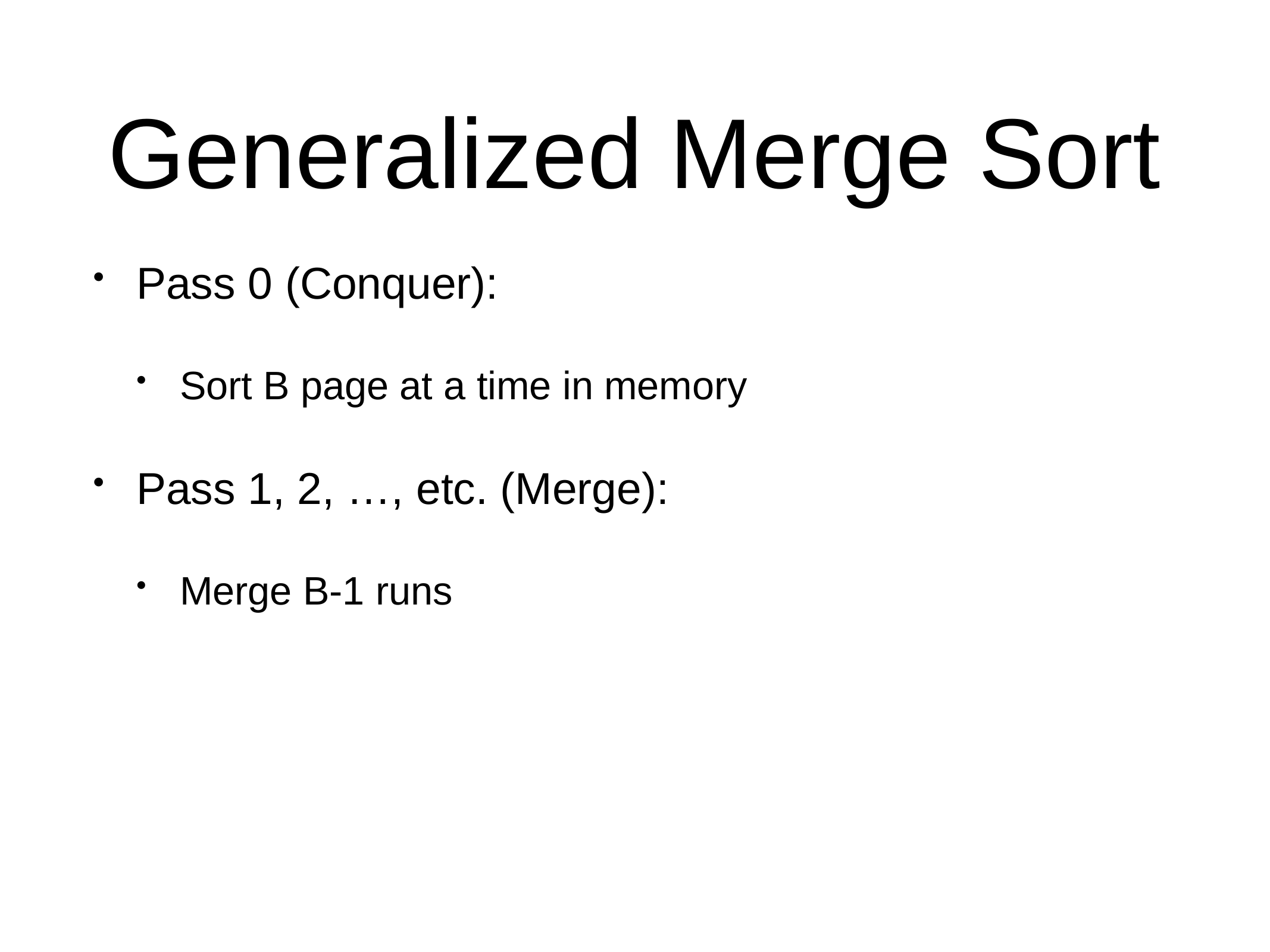

# Generalized Merge Sort
Pass 0 (Conquer):
Sort B page at a time in memory
Pass 1, 2, …, etc. (Merge):
Merge B-1 runs